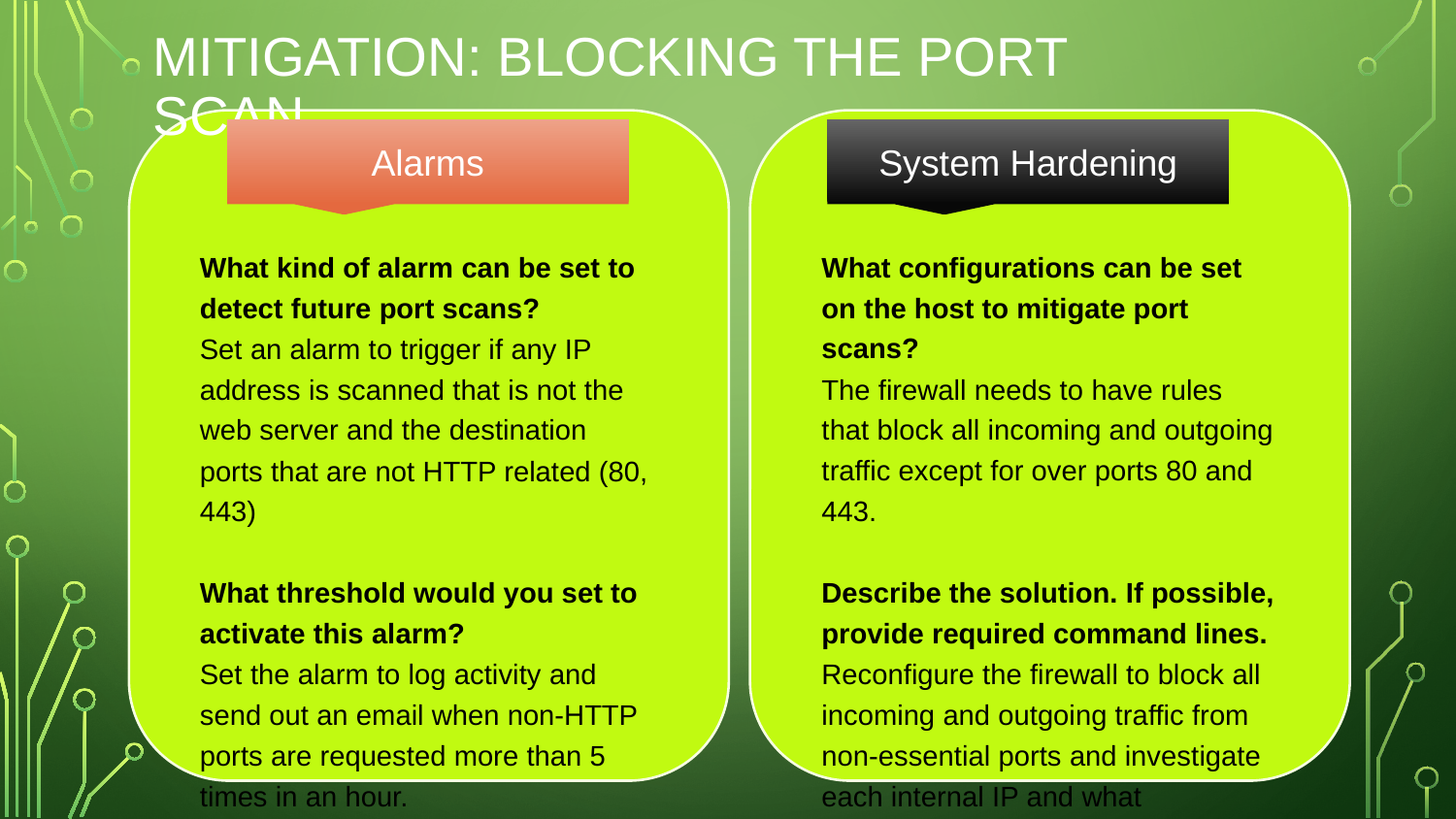

# Mitigation: Blocking the Port Scan

Alarms
System Hardening
What kind of alarm can be set to detect future port scans?
Set an alarm to trigger if any IP address is scanned that is not the web server and the destination ports that are not HTTP related (80, 443)

What threshold would you set to activate this alarm?
Set the alarm to log activity and send out an email when non-HTTP ports are requested more than 5 times in an hour.
What configurations can be set on the host to mitigate port scans?
The firewall needs to have rules that block all incoming and outgoing traffic except for over ports 80 and 443.

Describe the solution. If possible, provide required command lines.
Reconfigure the firewall to block all incoming and outgoing traffic from non-essential ports and investigate each internal IP and what should/shouldn’t be allowed to interact over which ports.